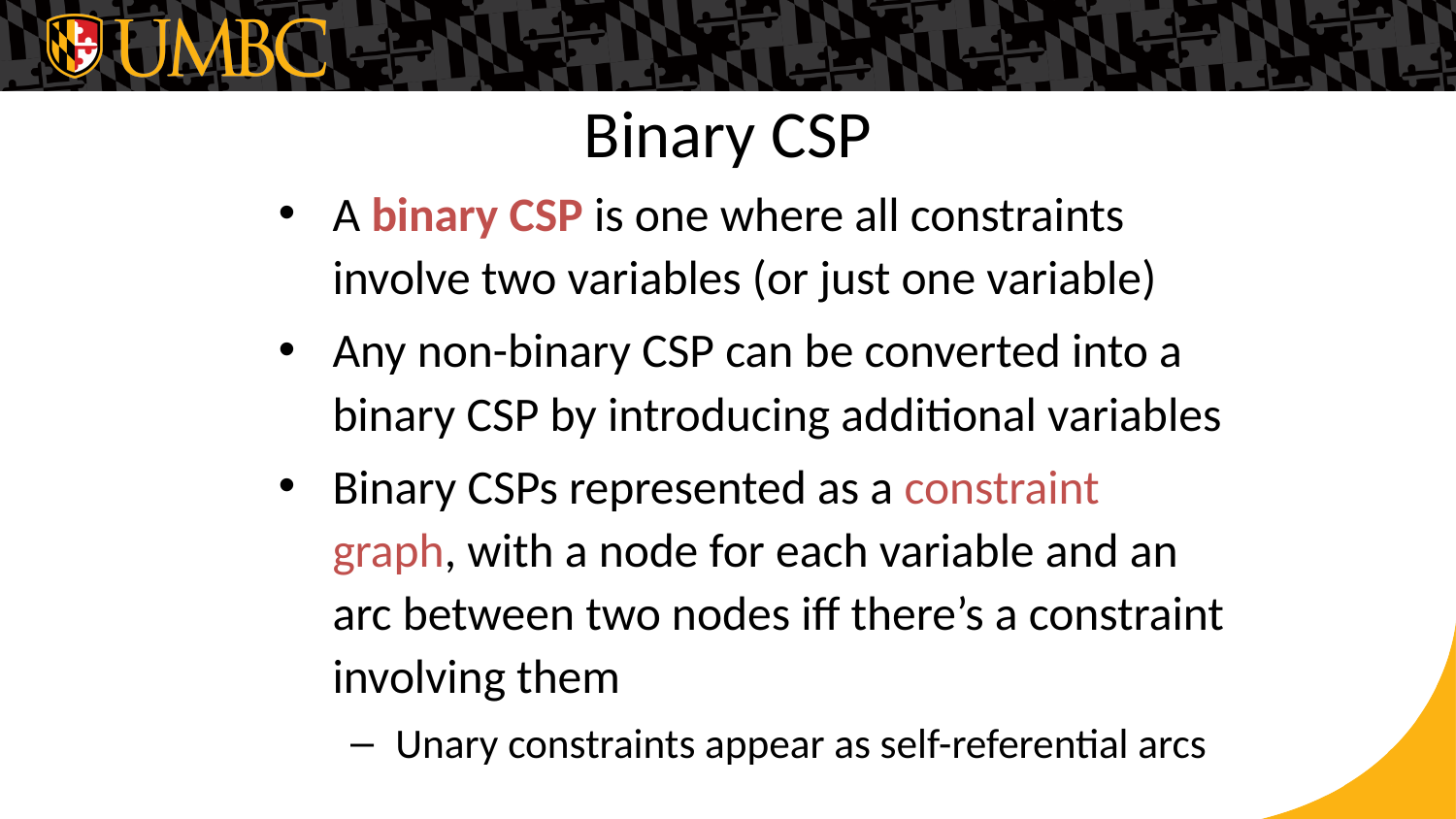

# Binary CSP
A binary CSP is one where all constraints involve two variables (or just one variable)
Any non-binary CSP can be converted into a binary CSP by introducing additional variables
Binary CSPs represented as a constraint graph, with a node for each variable and an arc between two nodes iff there’s a constraint involving them
Unary constraints appear as self-referential arcs